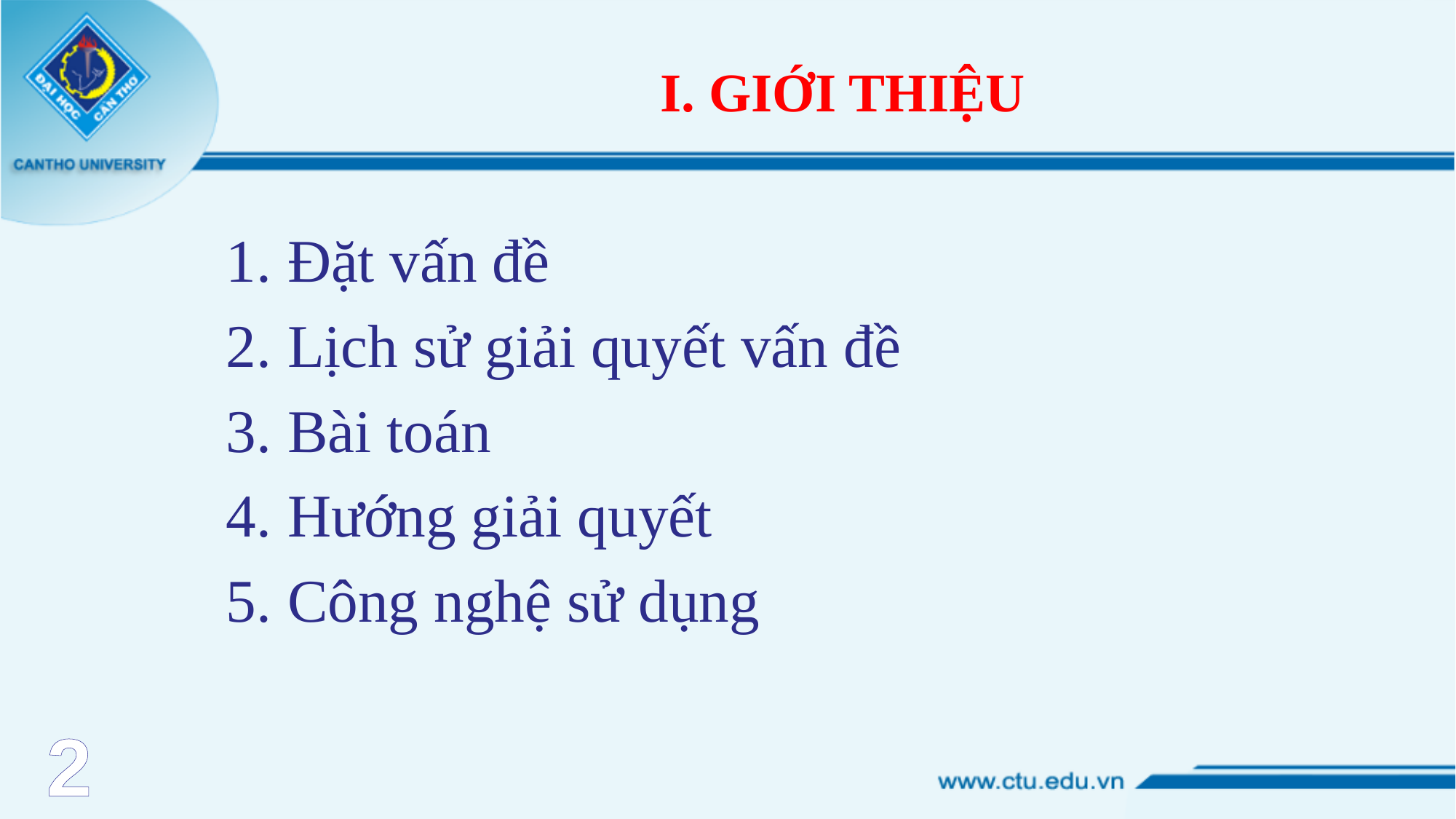

# I. GIỚI THIỆU
Đặt vấn đề
Lịch sử giải quyết vấn đề
Bài toán
Hướng giải quyết
Công nghệ sử dụng

2